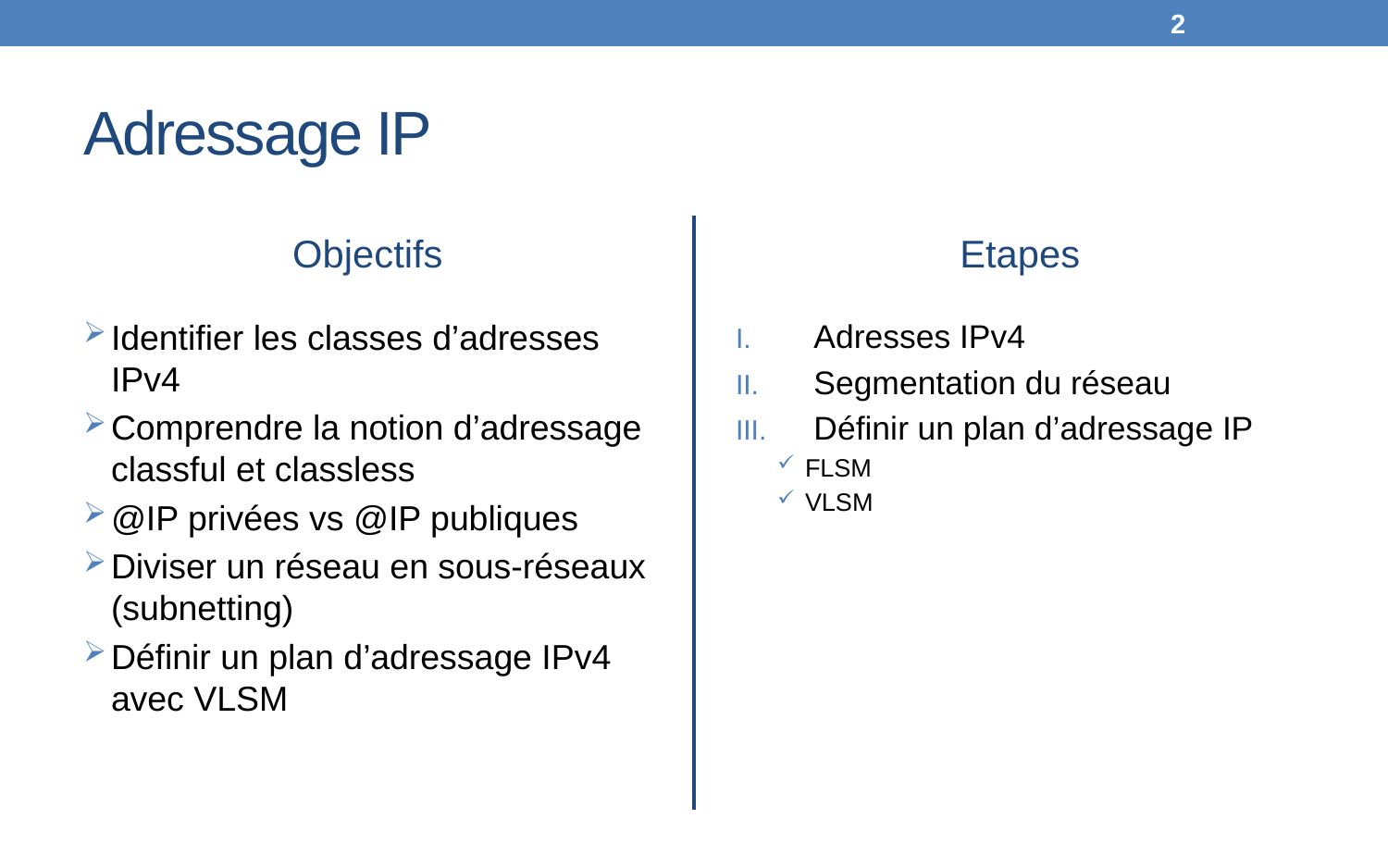

2
# Adressage IP
Objectifs
Etapes
Identifier les classes d’adresses IPv4
Comprendre la notion d’adressage classful et classless
@IP privées vs @IP publiques
Diviser un réseau en sous-réseaux (subnetting)
Définir un plan d’adressage IPv4 avec VLSM
Adresses IPv4
Segmentation du réseau
Définir un plan d’adressage IP
FLSM
VLSM